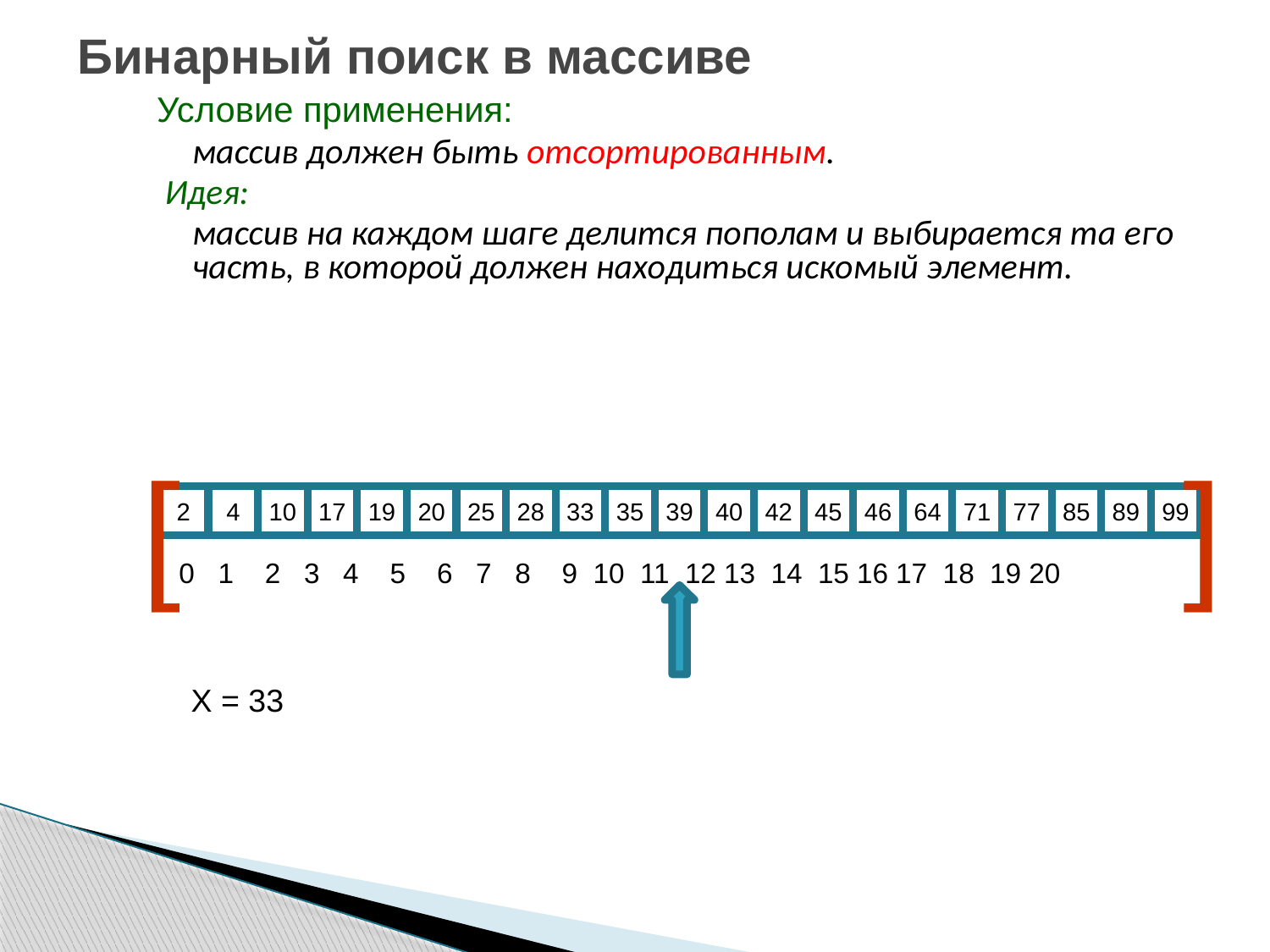

# Бинарный поиск в массиве
Условие применения:
	массив должен быть отсортированным.
 Идея:
	массив на каждом шаге делится пополам и выбирается та его часть, в которой должен находиться искомый элемент.

[
]
2
4
10
17
19
20
25
28
33
35
39
40
42
45
46
64
71
77
85
89
99
  0   1    2   3   4    5    6   7   8    9  10  11  12 13  14  15 16 17  18  19 20

X = 33